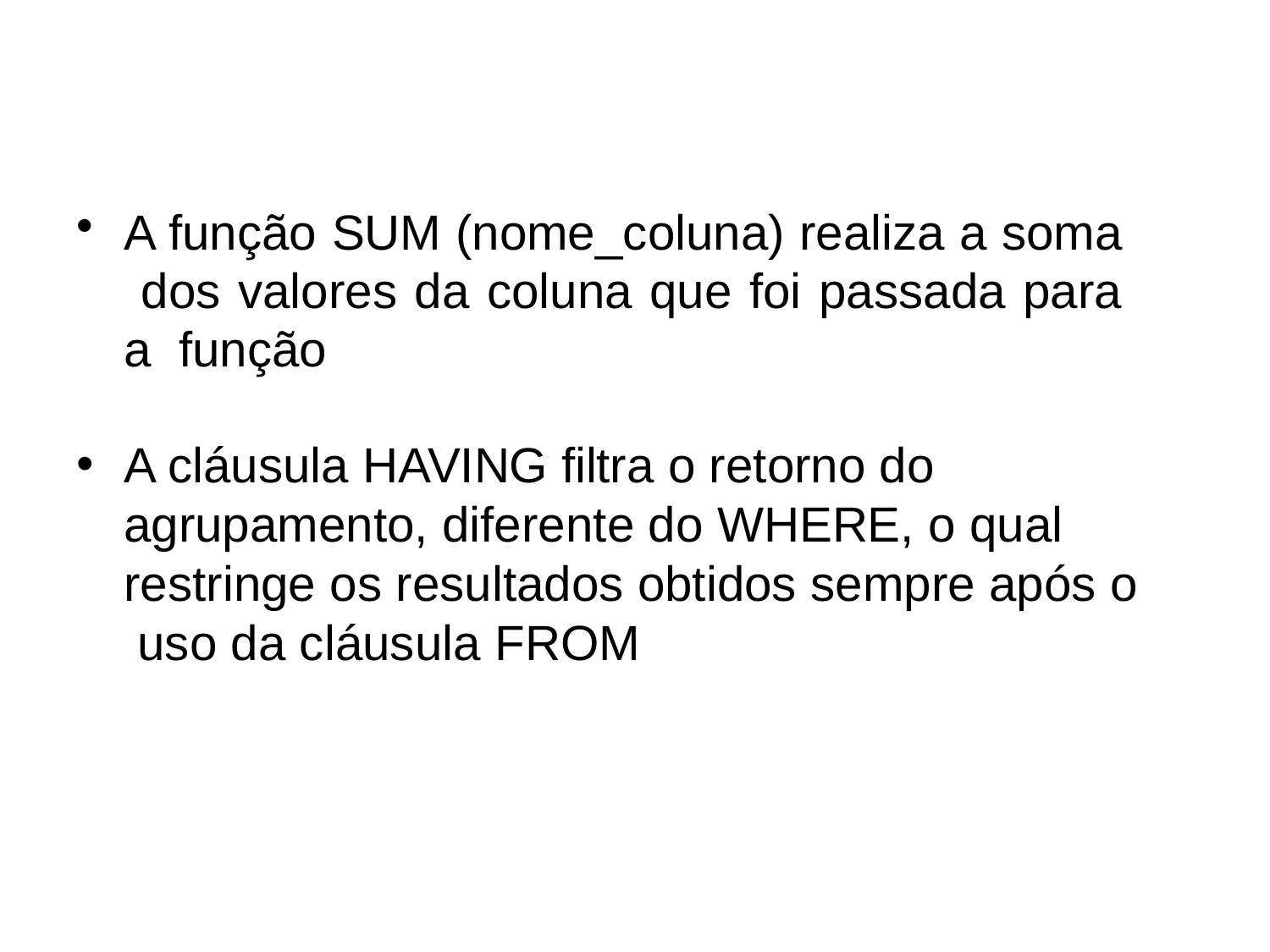

# SUM e HAVING
A função SUM (nome_coluna) realiza a soma  dos valores da coluna que foi passada para a  função

A cláusula HAVING filtra o retorno do  agrupamento, diferente do WHERE, o qual  restringe os resultados obtidos sempre após o  uso da cláusula FROM